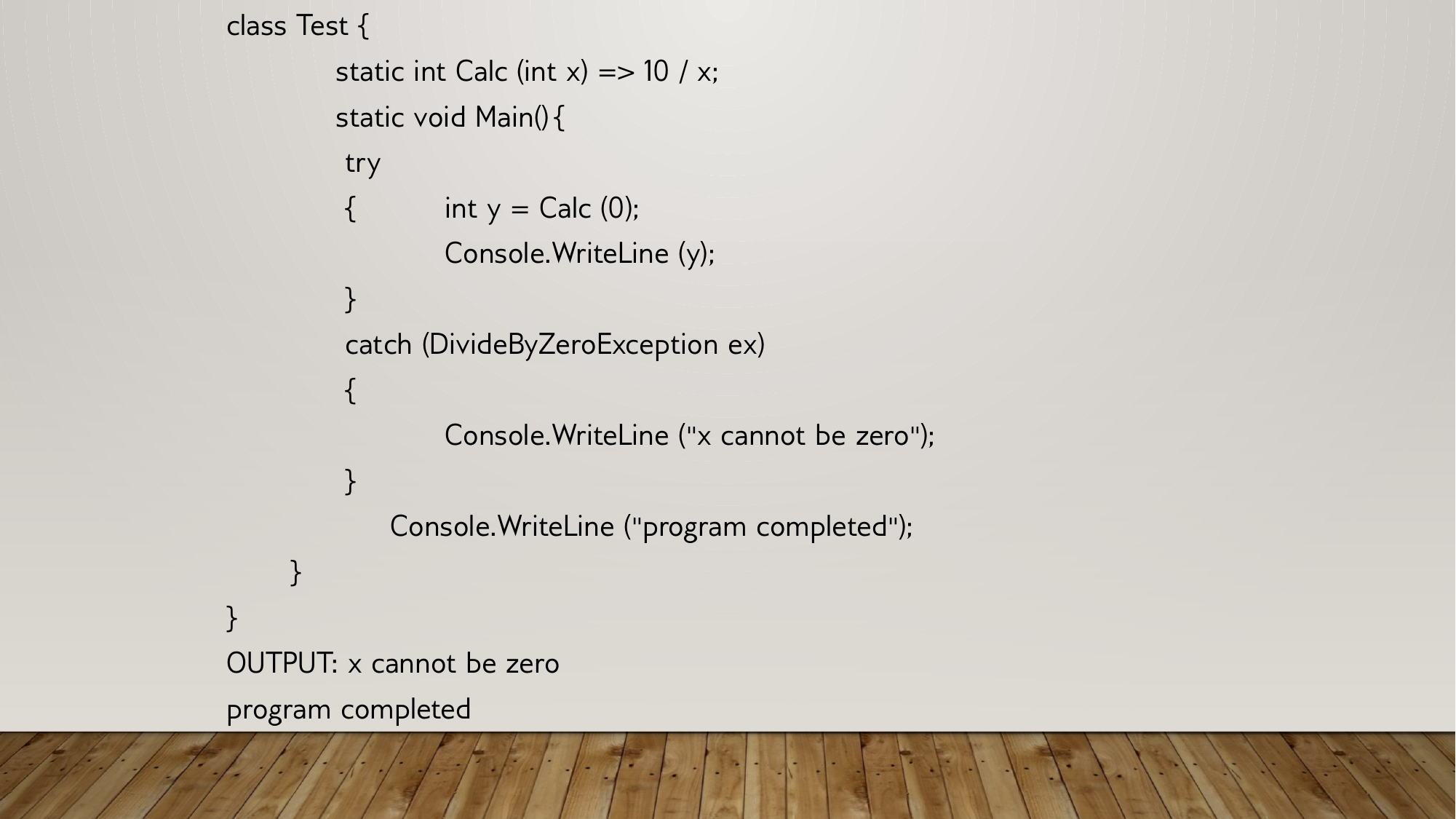

class Test {
 	static int Calc (int x) => 10 / x;
 	static void Main()	{
 try
 { 	int y = Calc (0);
 	Console.WriteLine (y);
 }
 catch (DivideByZeroException ex)
 {
 	Console.WriteLine ("x cannot be zero");
 }
 	Console.WriteLine ("program completed");
 }
}
OUTPUT: x cannot be zero
program completed